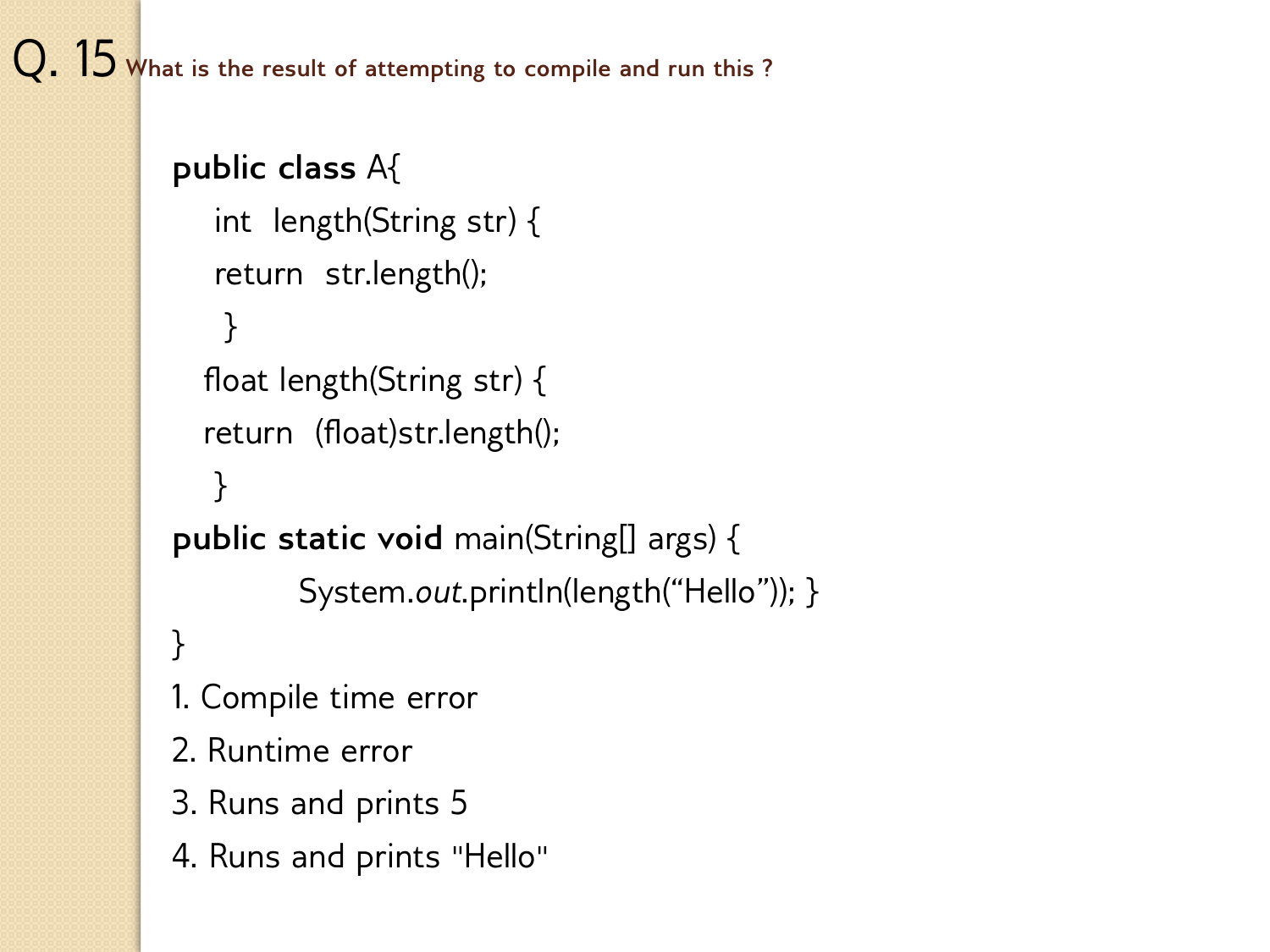

Q. 15 What is the result of attempting to compile and run this ?
public class A{
    int  length(String str) {
    return  str.length();
     }
   float length(String str) {
   return  (float)str.length();
    }
public static void main(String[] args) {
	System.out.println(length(“Hello”)); }
}
1. Compile time error
2. Runtime error
3. Runs and prints 5
4. Runs and prints "Hello"